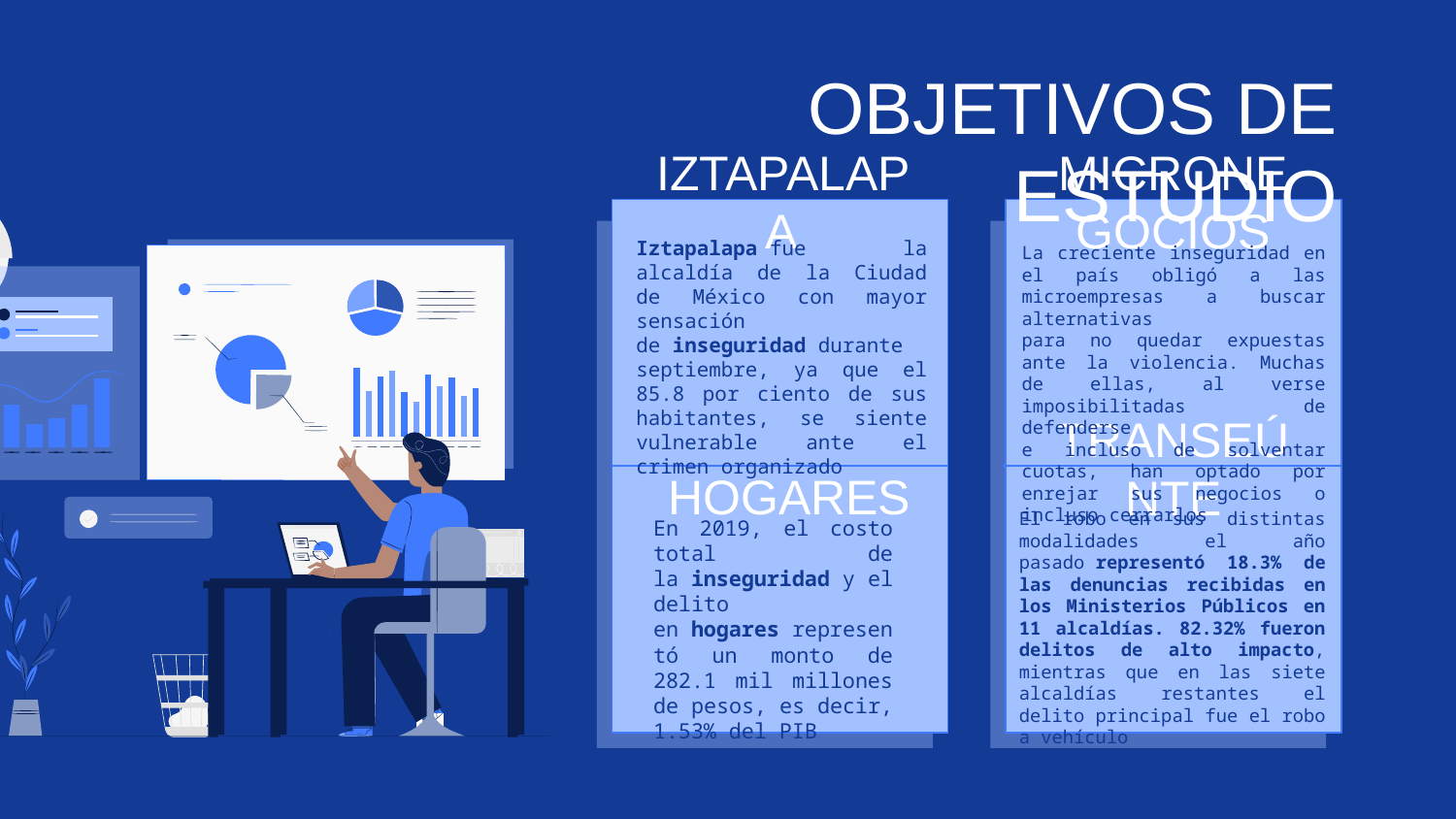

OBJETIVOS DE ESTUDIO

MICRONEGOCIOS
# IZTAPALAPA
Iztapalapa fue la alcaldía de la Ciudad de México con mayor sensación de inseguridad durante septiembre, ya que el 85.8 por ciento de sus habitantes, se siente vulnerable ante el crimen organizado
La creciente inseguridad en el país obligó a las microempresas a buscar alternativas
para no quedar expuestas ante la violencia. Muchas de ellas, al verse imposibilitadas de defenderse
e incluso de solventar cuotas, han optado por enrejar sus negocios o incluso cerrarlos
HOGARES
TRANSEÚNTE
El robo en sus distintas modalidades el año pasado representó 18.3% de las denuncias recibidas en los Ministerios Públicos en 11 alcaldías. 82.32% fueron delitos de alto impacto, mientras que en las siete alcaldías restantes el delito principal fue el robo a vehículo
En 2019, el costo total de la inseguridad y el delito en hogares representó un monto de 282.1 mil millones de pesos, es decir, 1.53% del PIB